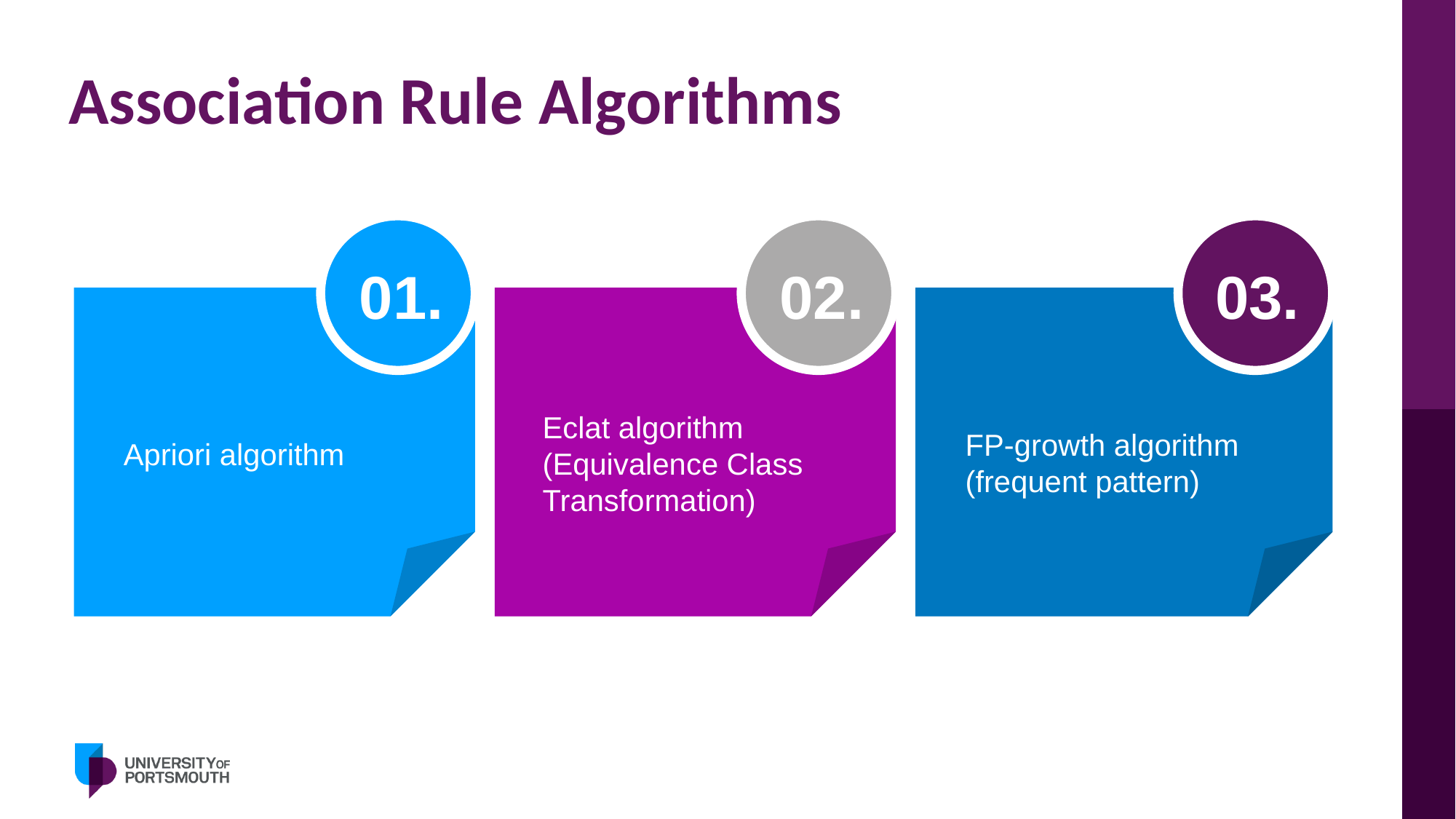

# Association Rule Algorithms

01.
02.
03.

Eclat algorithm (Equivalence Class Transformation)
FP-growth algorithm (frequent pattern)
Apriori algorithm